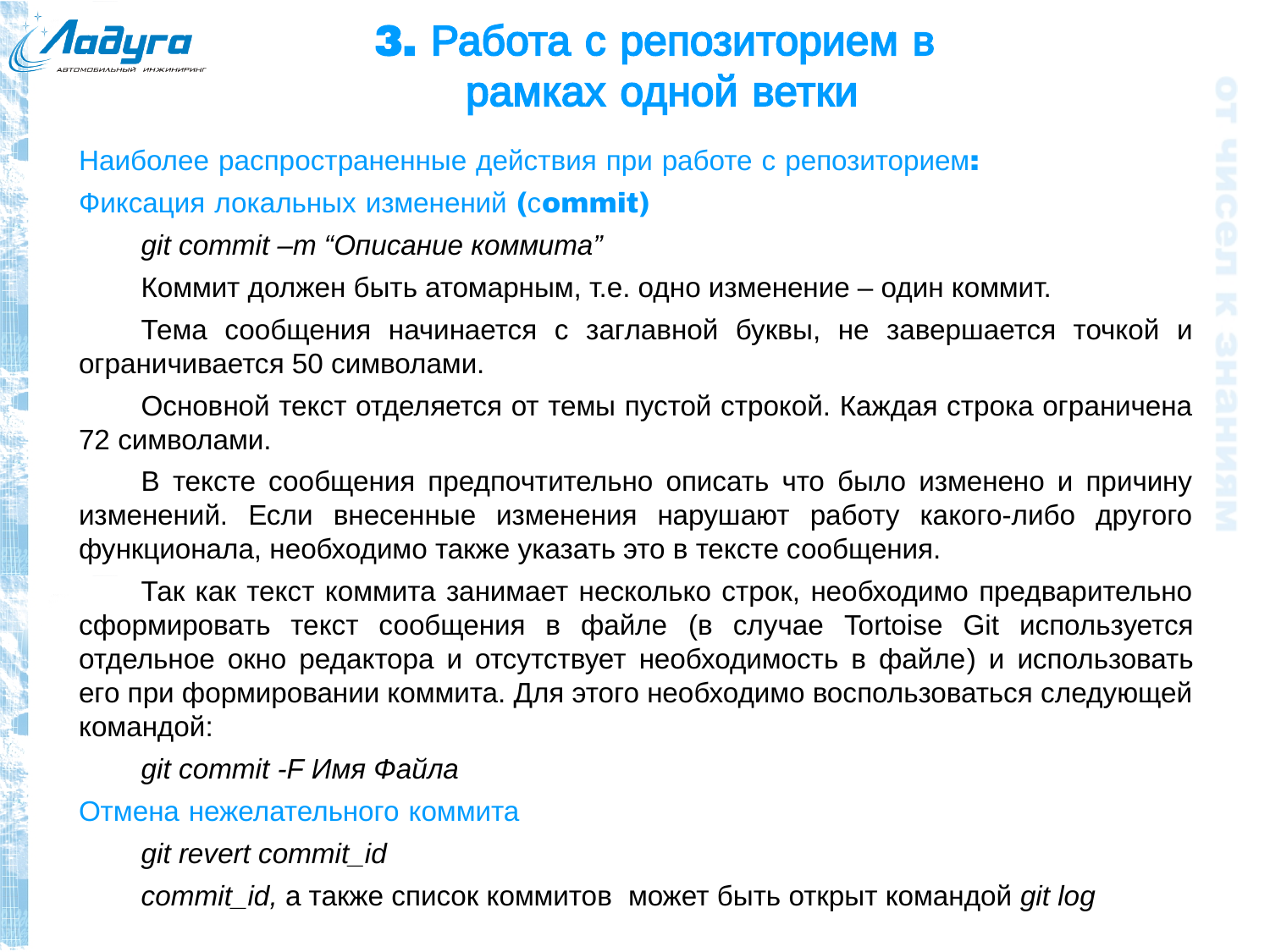

# 3. Работа с репозиторием в рамках одной ветки
Наиболее распространенные действия при работе с репозиторием:
Фиксация локальных изменений (сommit)
git commit –m “Описание коммита”
Коммит должен быть атомарным, т.е. одно изменение – один коммит.
Тема сообщения начинается с заглавной буквы, не завершается точкой и ограничивается 50 символами.
Основной текст отделяется от темы пустой строкой. Каждая строка ограничена 72 символами.
В тексте сообщения предпочтительно описать что было изменено и причину изменений. Если внесенные изменения нарушают работу какого-либо другого функционала, необходимо также указать это в тексте сообщения.
Так как текст коммита занимает несколько строк, необходимо предварительно сформировать текст сообщения в файле (в случае Tortoise Git используется отдельное окно редактора и отсутствует необходимость в файле) и использовать его при формировании коммита. Для этого необходимо воспользоваться следующей командой:
git commit -F Имя Файла
Отмена нежелательного коммита
git revert commit_id
commit_id, а также список коммитов  может быть открыт командой git log